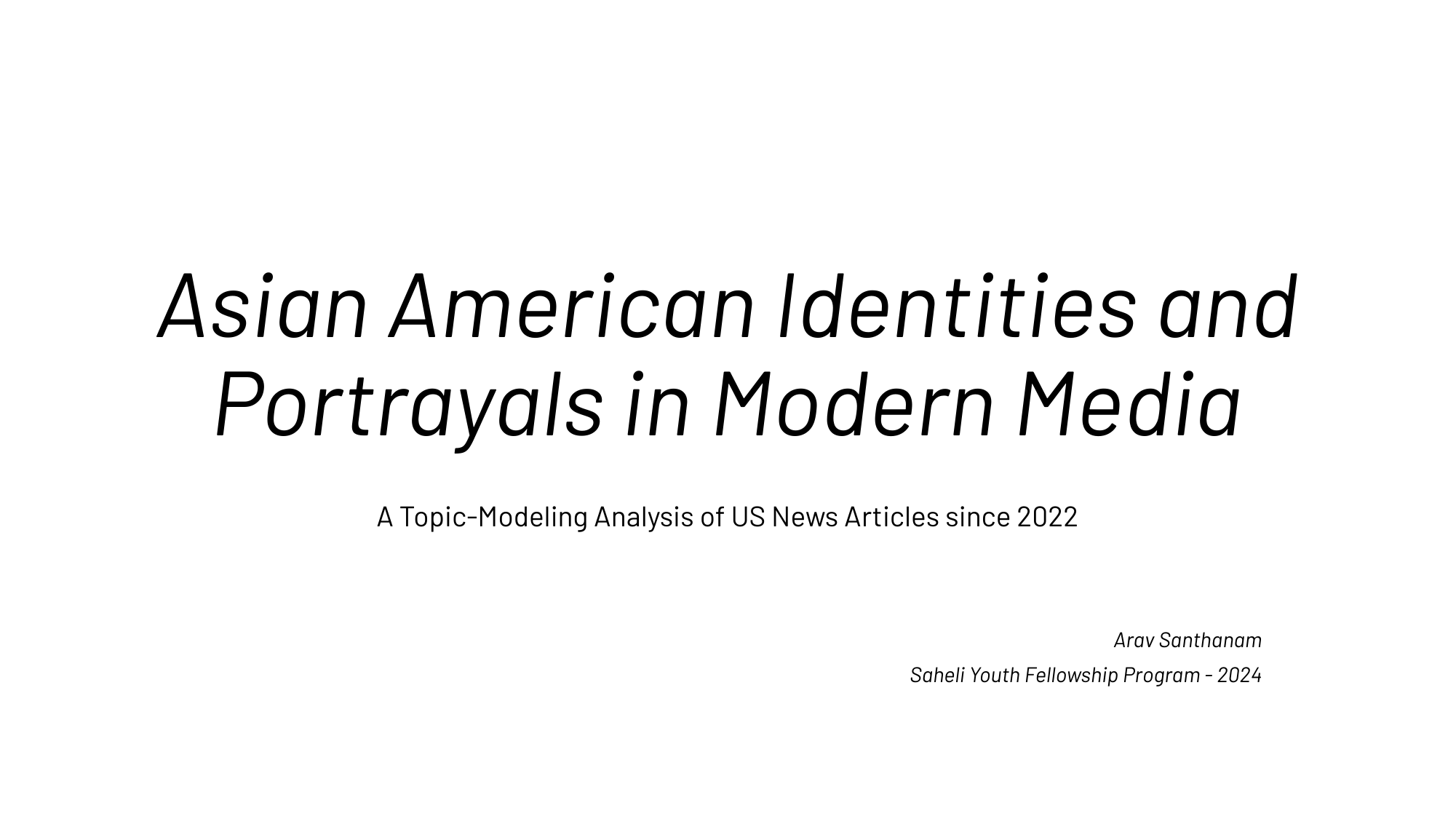

# Asian American Identities and Portrayals in Modern Media
A Topic-Modeling Analysis of US News Articles since 2022

 Arav Santhanam
Saheli Youth Fellowship Program - 2024